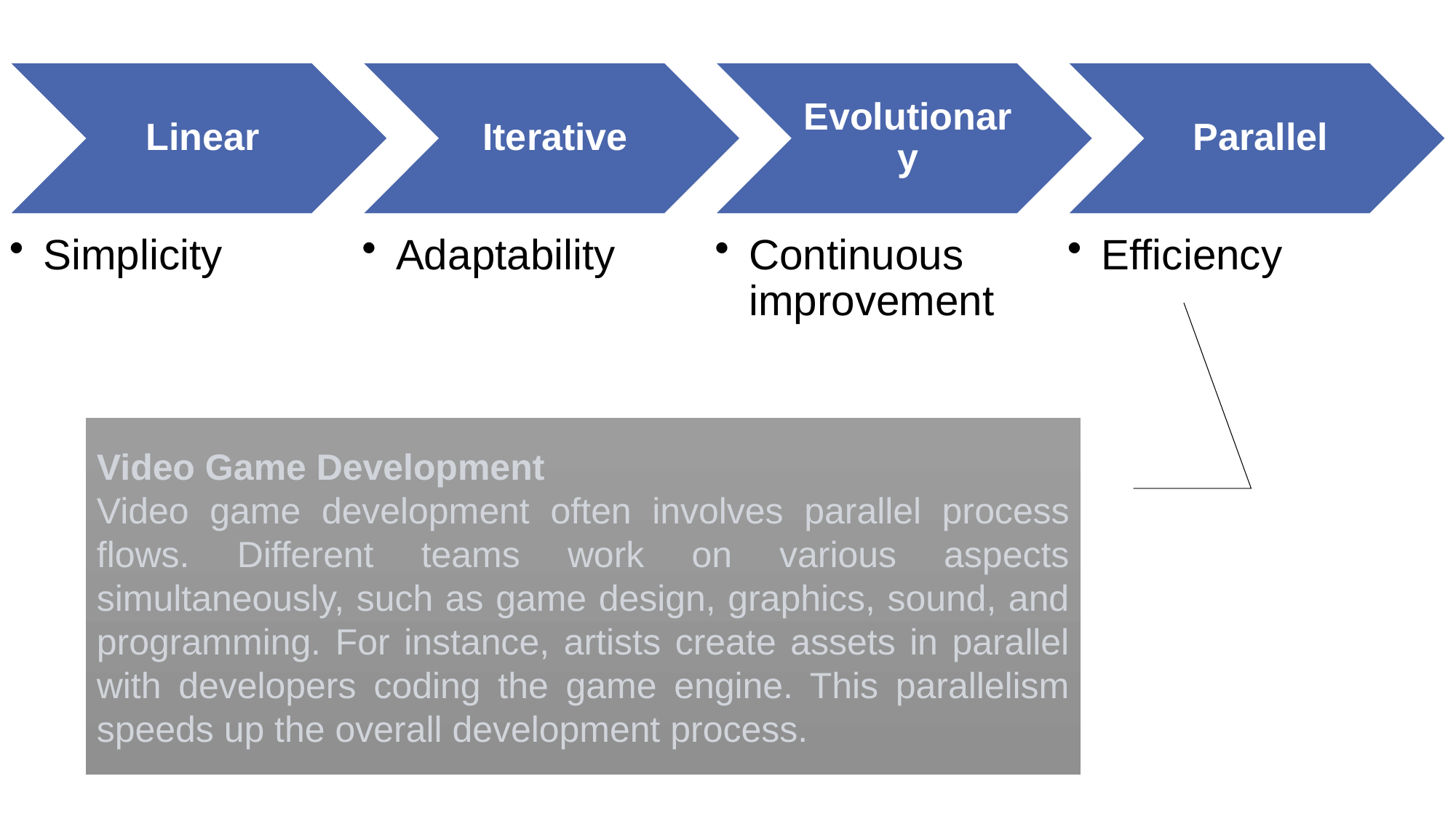

Linear
Simplicity
Iterative
Adaptability
Evolutionary
Continuous improvement
Parallel
Efficiency
Video Game Development
Video game development often involves parallel process flows. Different teams work on various aspects simultaneously, such as game design, graphics, sound, and programming. For instance, artists create assets in parallel with developers coding the game engine. This parallelism speeds up the overall development process.